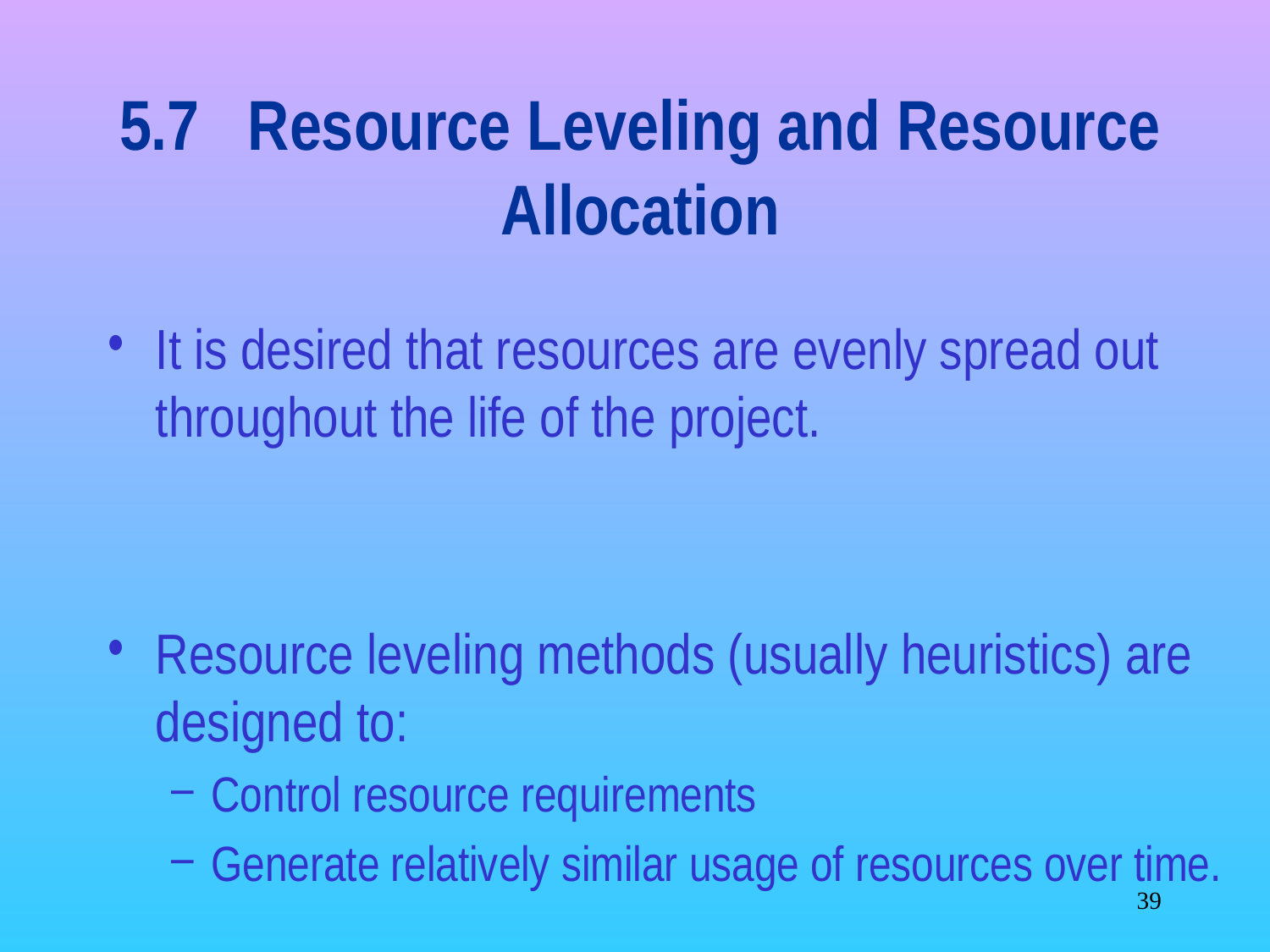

# 5.7   Resource Leveling and Resource Allocation
It is desired that resources are evenly spread out throughout the life of the project.

Resource leveling methods (usually heuristics) are designed to:
Control resource requirements
Generate relatively similar usage of resources over time.
39